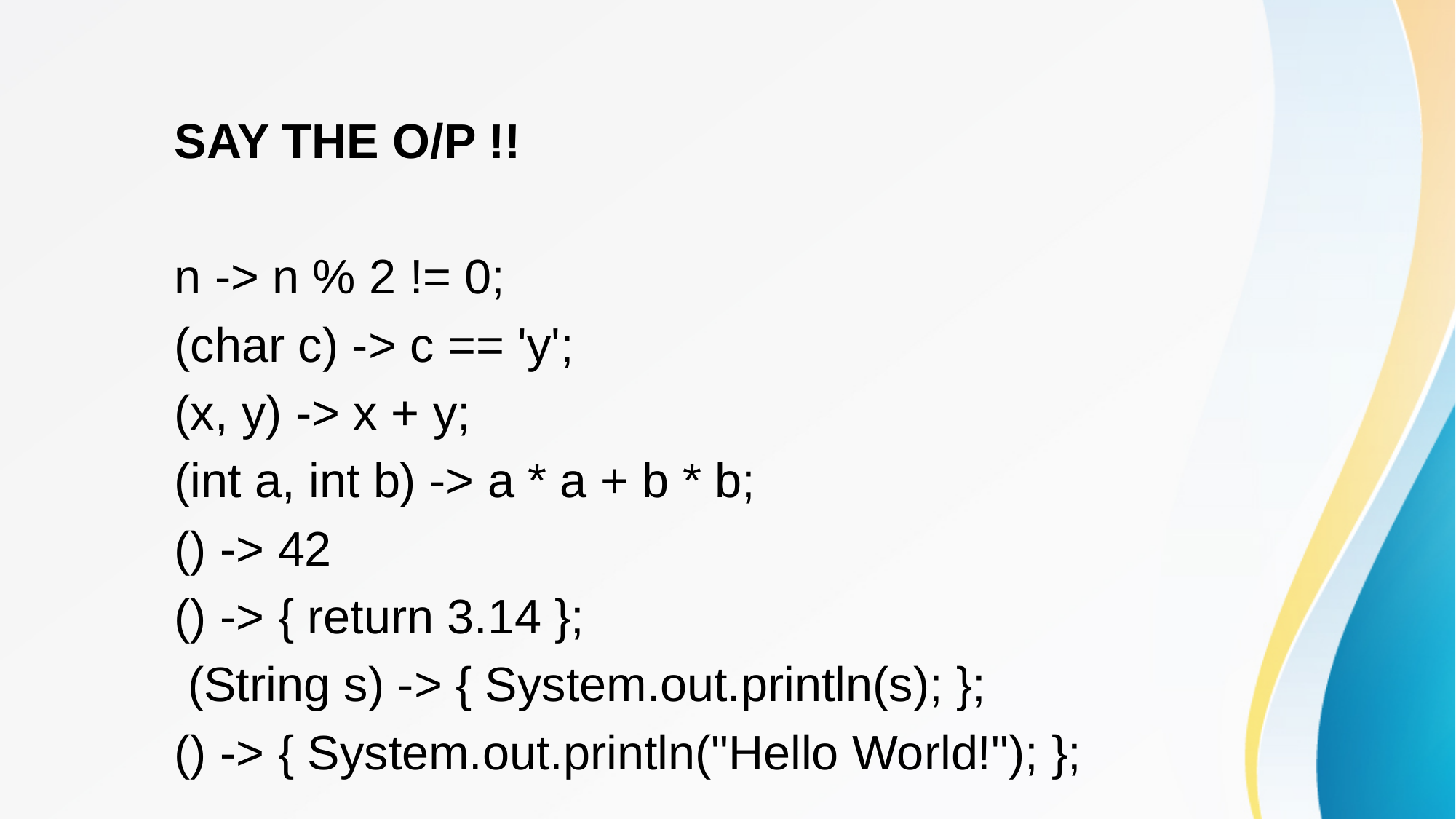

SAY THE O/P !!

n -> n % 2 != 0;
(char c) -> c == 'y';
(x, y) -> x + y;
(int a, int b) -> a * a + b * b;
() -> 42
() -> { return 3.14 };
 (String s) -> { System.out.println(s); };
() -> { System.out.println("Hello World!"); };